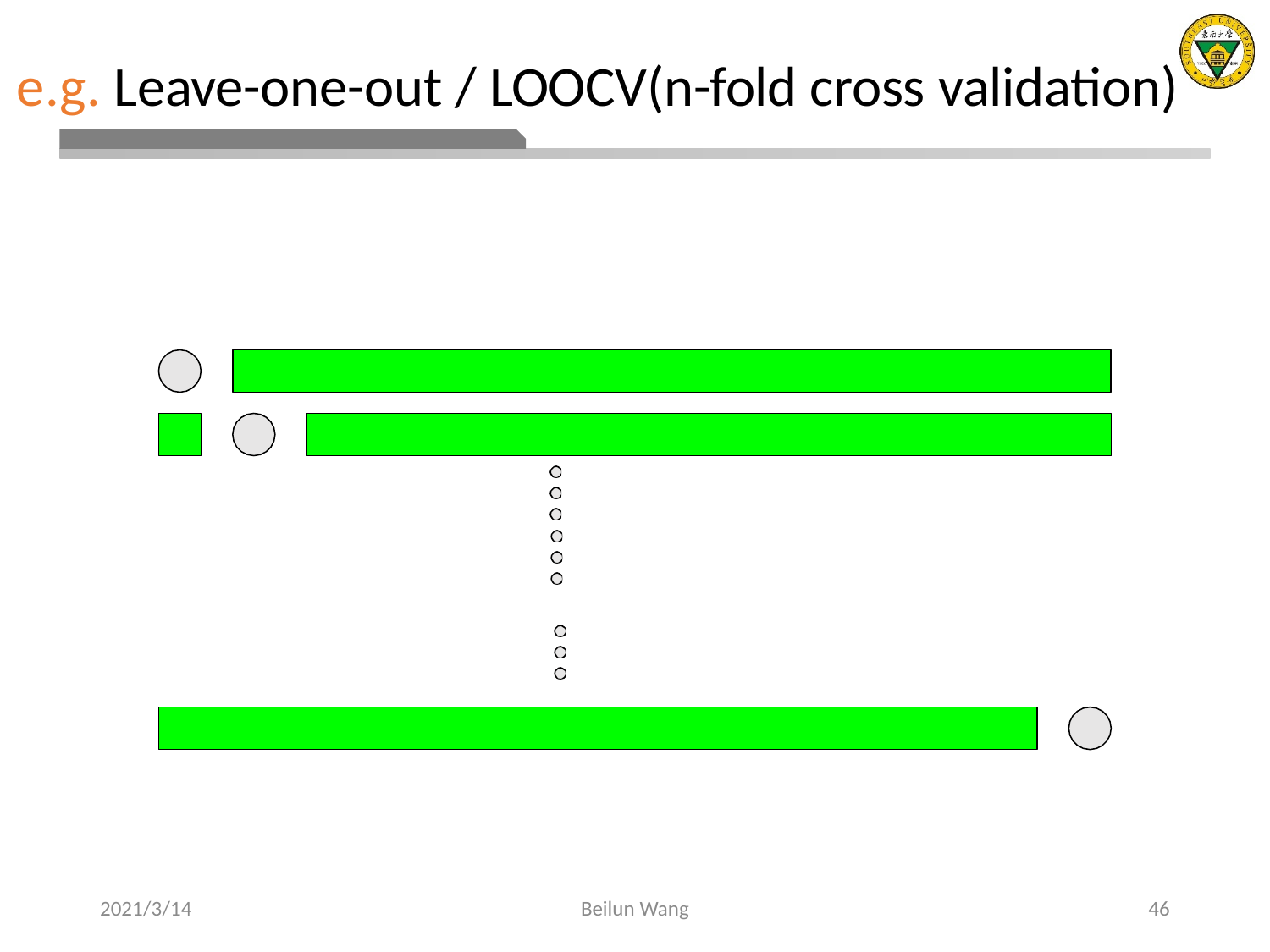

# e.g. Leave-one-out / LOOCV(n-fold cross validation)

2021/3/14
Beilun Wang
46